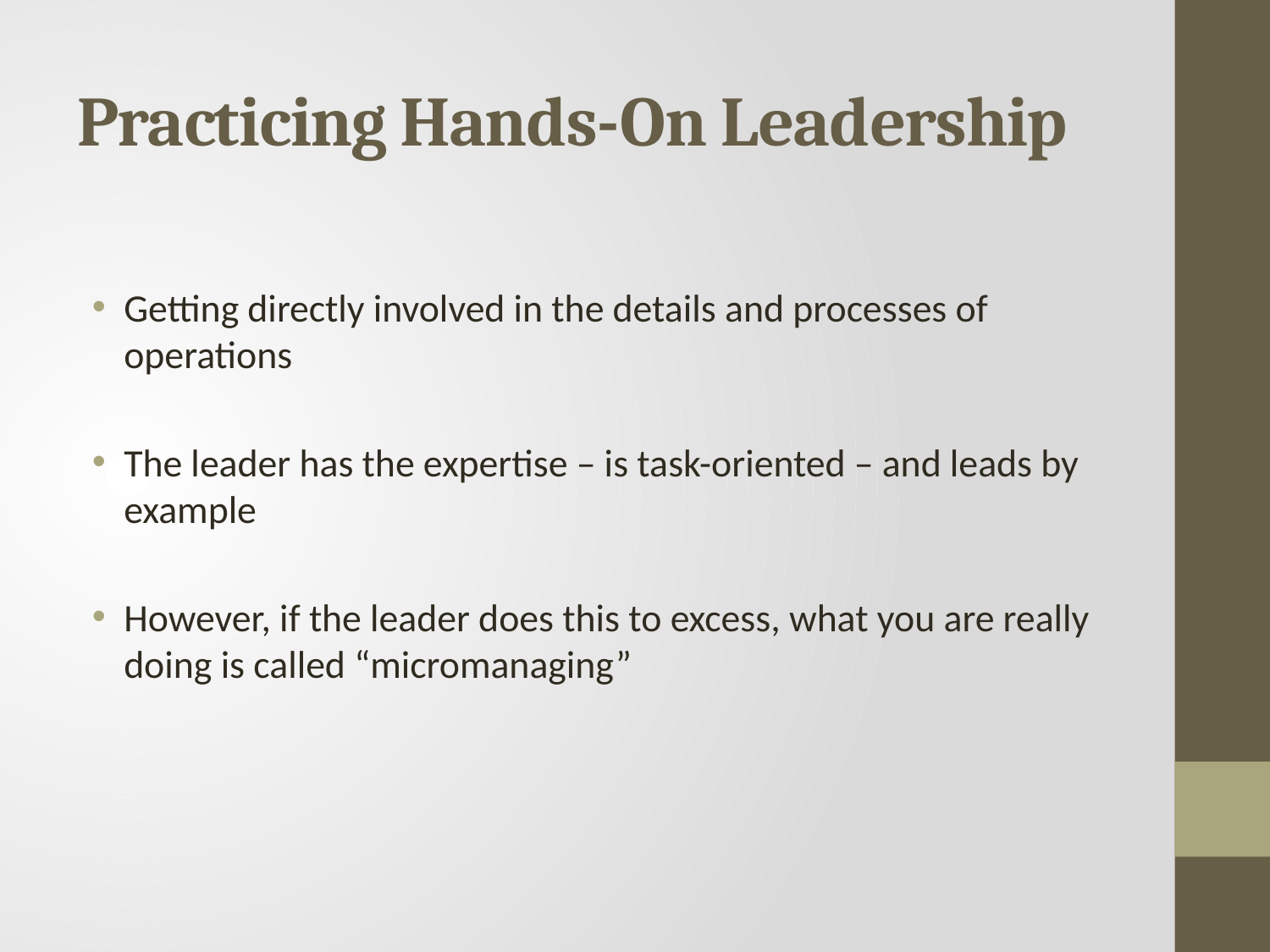

# Practicing Hands-On Leadership

Getting directly involved in the details and processes of operations

The leader has the expertise – is task-oriented – and leads by example

However, if the leader does this to excess, what you are really doing is called “micromanaging”